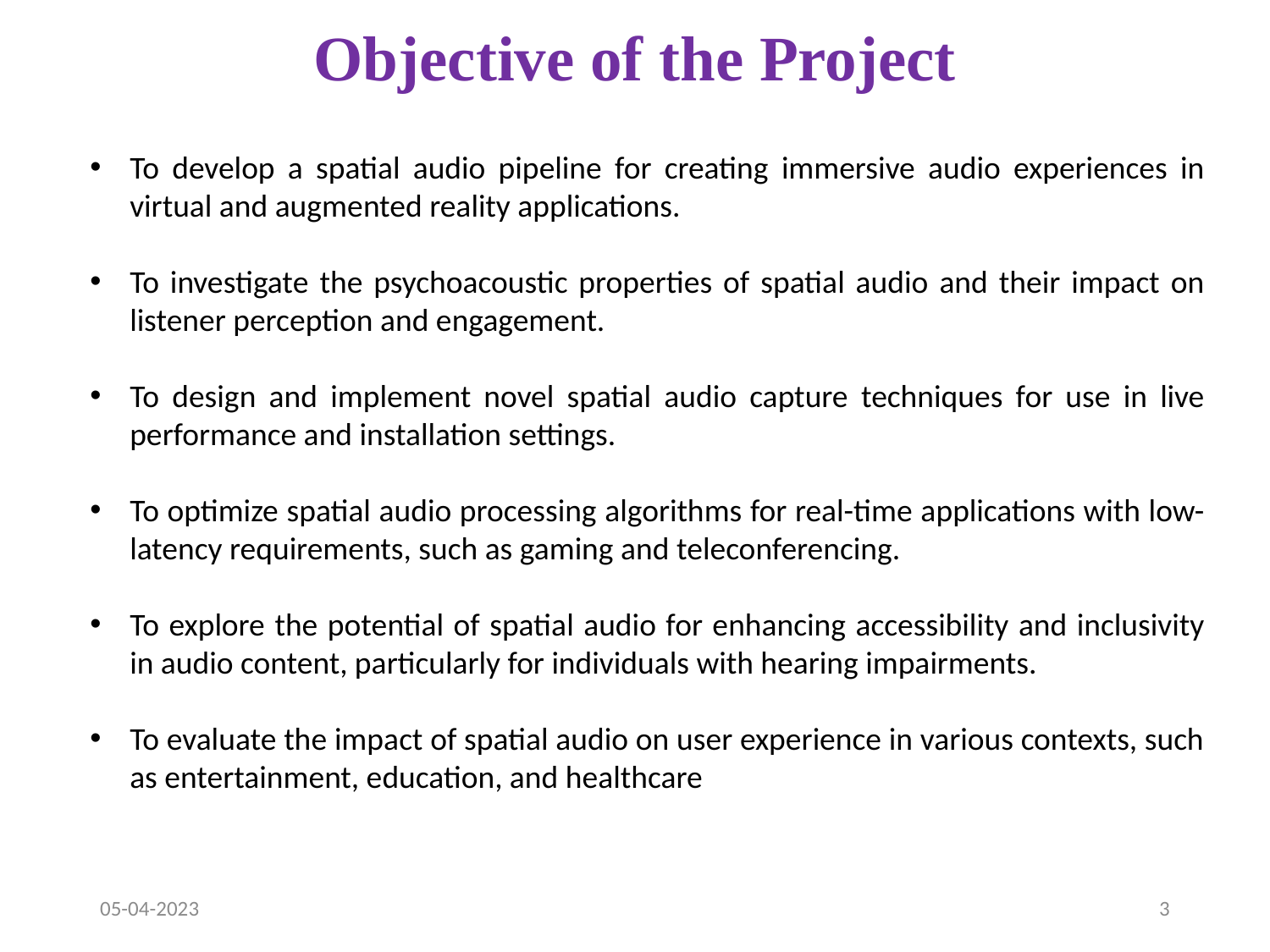

# Objective of the Project
To develop a spatial audio pipeline for creating immersive audio experiences in virtual and augmented reality applications.

To investigate the psychoacoustic properties of spatial audio and their impact on listener perception and engagement.

To design and implement novel spatial audio capture techniques for use in live performance and installation settings.

To optimize spatial audio processing algorithms for real-time applications with low-latency requirements, such as gaming and teleconferencing.

To explore the potential of spatial audio for enhancing accessibility and inclusivity in audio content, particularly for individuals with hearing impairments.

To evaluate the impact of spatial audio on user experience in various contexts, such as entertainment, education, and healthcare
05-04-2023
3